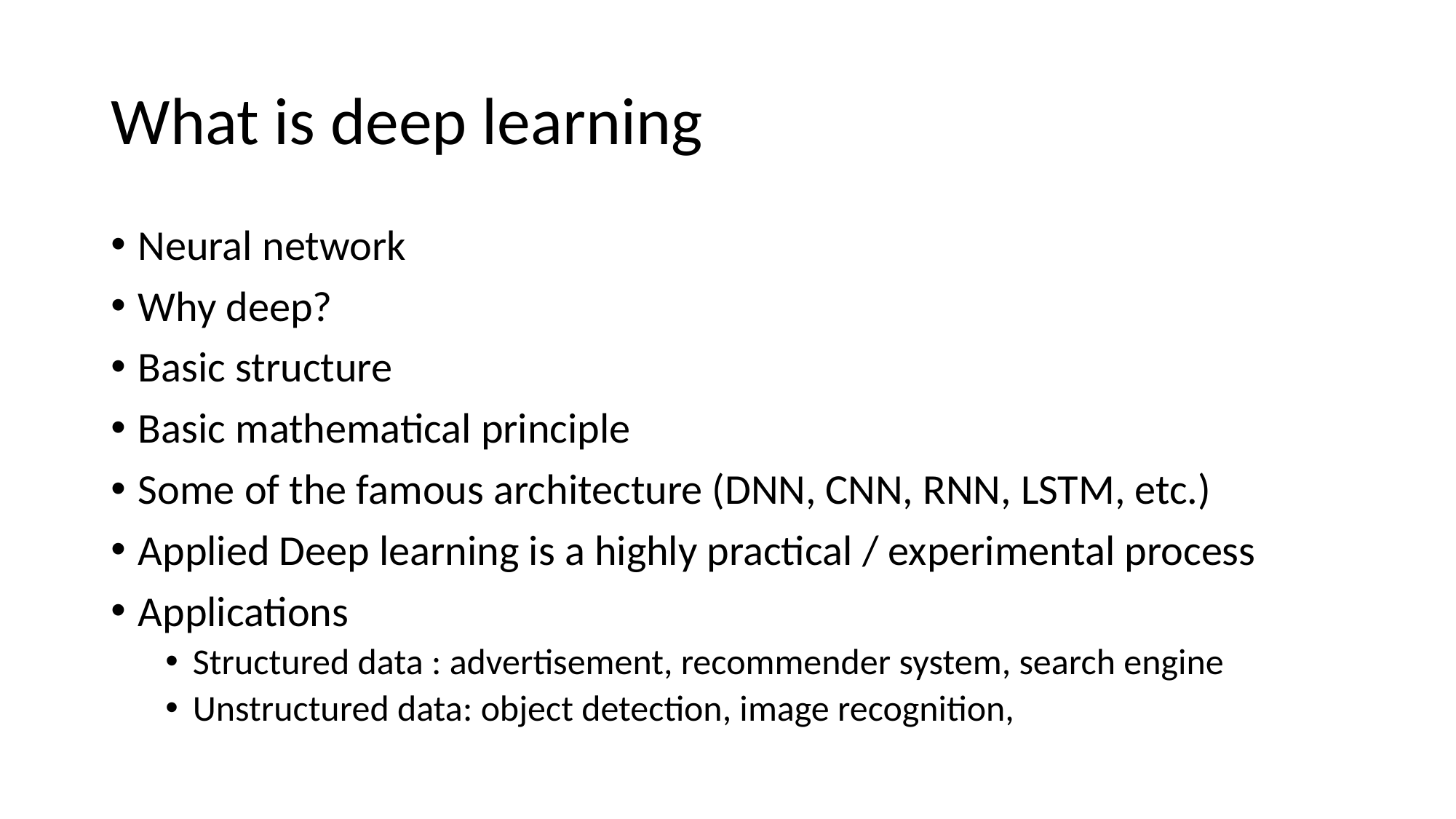

# What is deep learning
Neural network
Why deep?
Basic structure
Basic mathematical principle
Some of the famous architecture (DNN, CNN, RNN, LSTM, etc.)
Applied Deep learning is a highly practical / experimental process
Applications
Structured data : advertisement, recommender system, search engine
Unstructured data: object detection, image recognition,